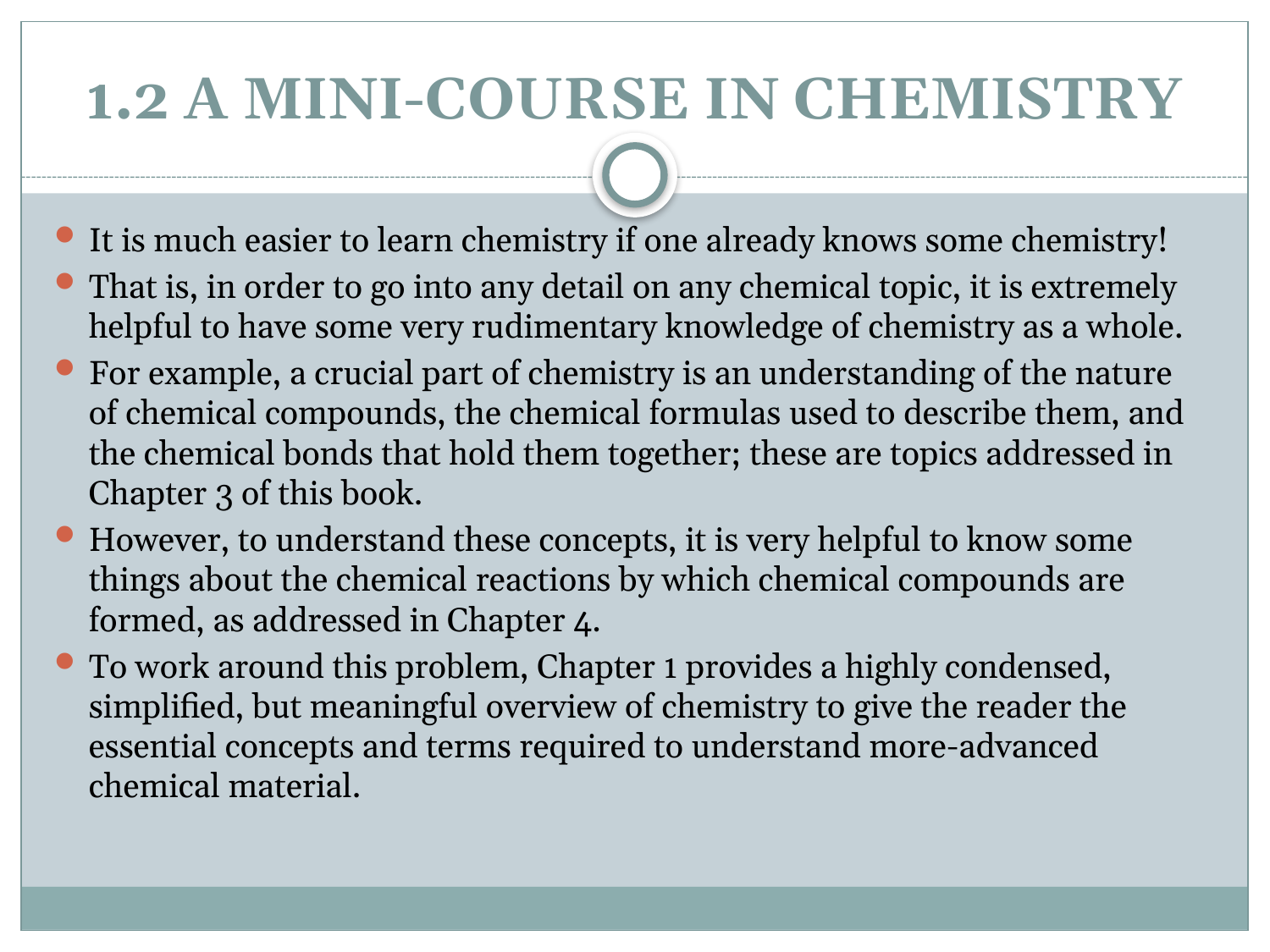

# 1.2 A MINI-COURSE IN CHEMISTRY
It is much easier to learn chemistry if one already knows some chemistry!
That is, in order to go into any detail on any chemical topic, it is extremely helpful to have some very rudimentary knowledge of chemistry as a whole.
For example, a crucial part of chemistry is an understanding of the nature of chemical compounds, the chemical formulas used to describe them, and the chemical bonds that hold them together; these are topics addressed in Chapter 3 of this book.
However, to understand these concepts, it is very helpful to know some things about the chemical reactions by which chemical compounds are formed, as addressed in Chapter 4.
To work around this problem, Chapter 1 provides a highly condensed, simplified, but meaningful overview of chemistry to give the reader the essential concepts and terms required to understand more-advanced chemical material.